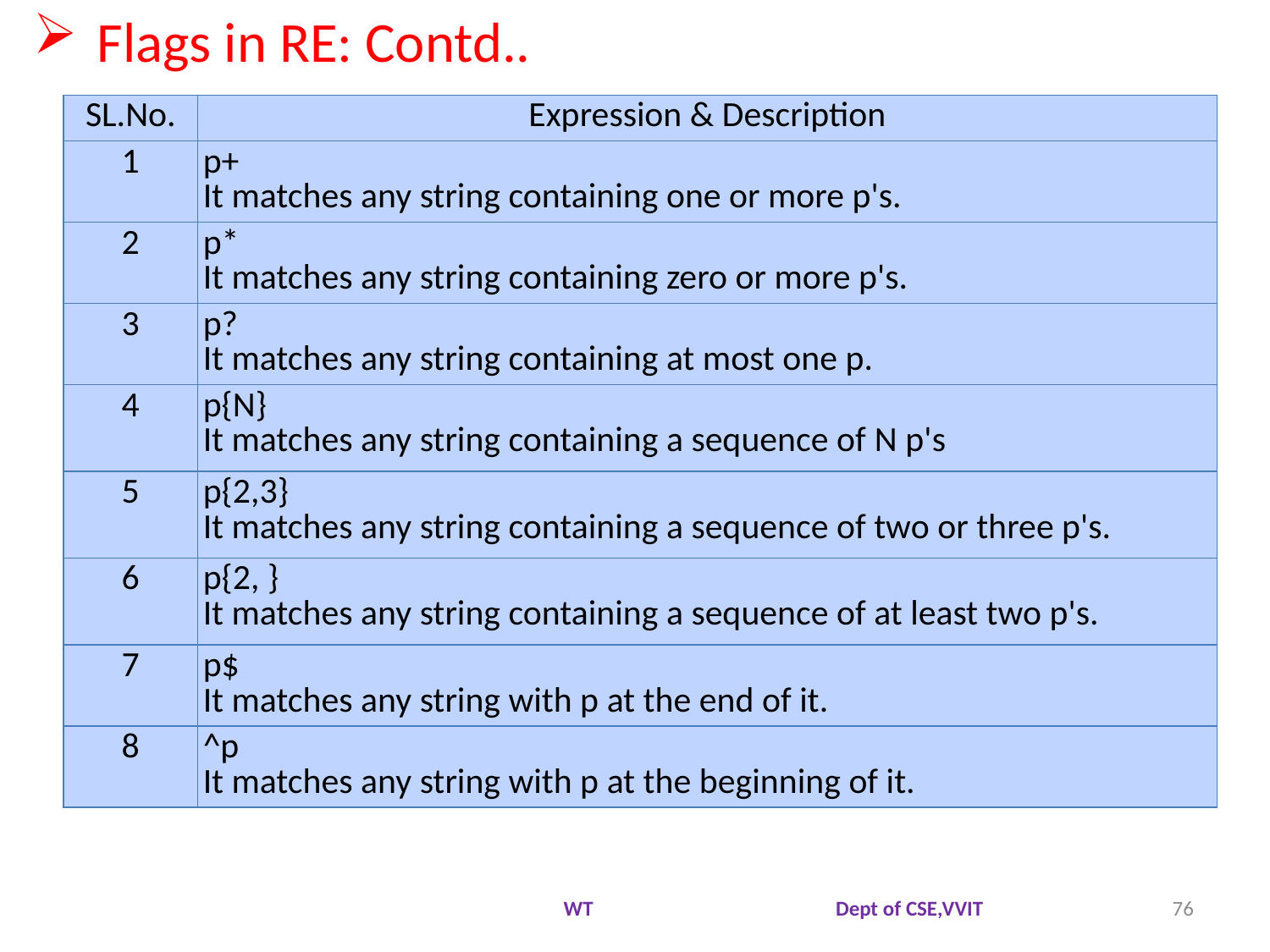

Flags in RE: Contd..
| SL.No. | Expression & Description |
| --- | --- |
| 1 | p+ It matches any string containing one or more p's. |
| 2 | p\* It matches any string containing zero or more p's. |
| 3 | p? It matches any string containing at most one p. |
| 4 | p{N} It matches any string containing a sequence of N p's |
| 5 | p{2,3} It matches any string containing a sequence of two or three p's. |
| 6 | p{2, } It matches any string containing a sequence of at least two p's. |
| 7 | p$ It matches any string with p at the end of it. |
| 8 | ^p It matches any string with p at the beginning of it. |
WT                                                  Dept of CSE,VVIT
76